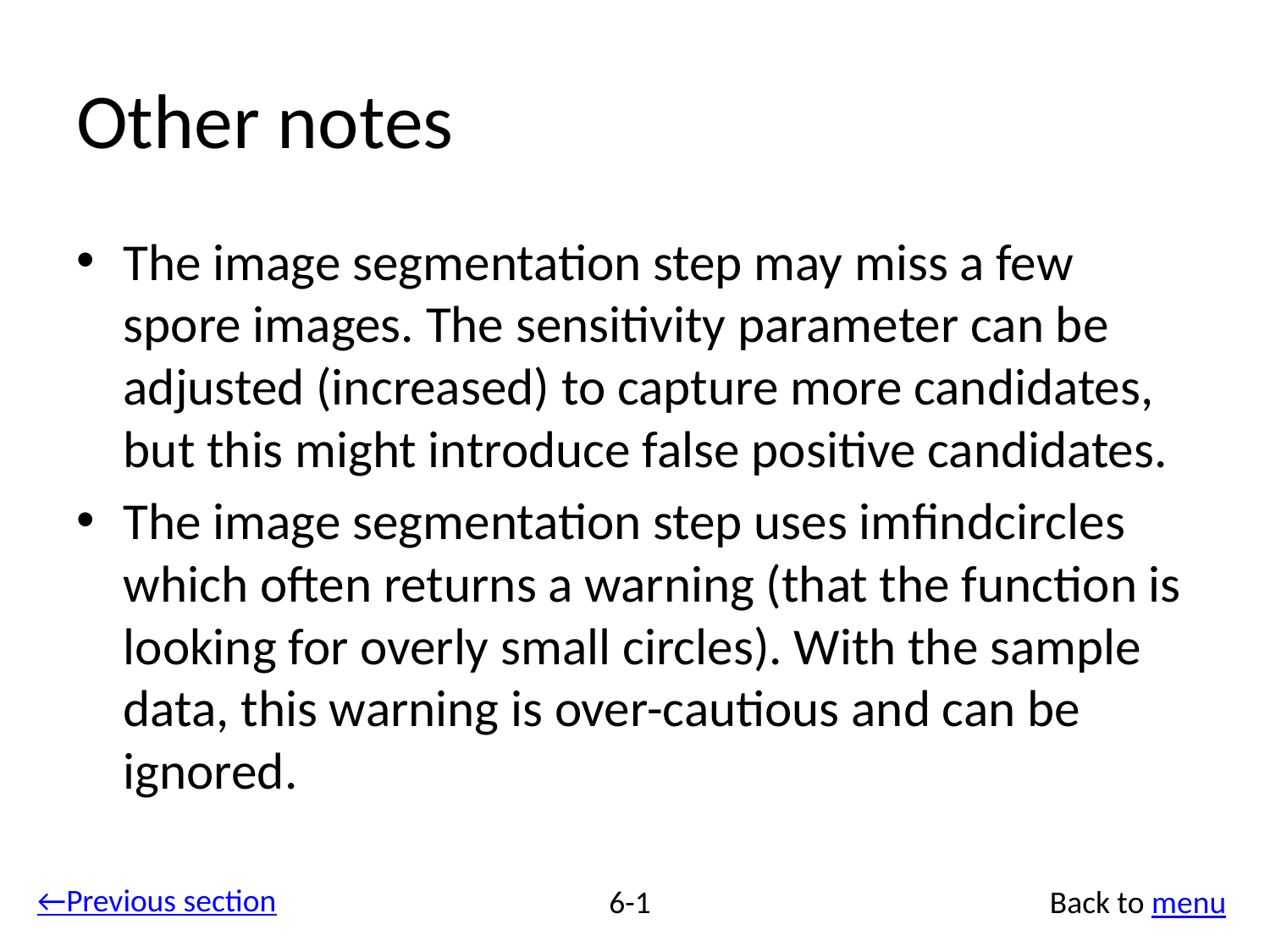

# Other notes
The image segmentation step may miss a few spore images. The sensitivity parameter can be adjusted (increased) to capture more candidates, but this might introduce false positive candidates.
The image segmentation step uses imfindcircles which often returns a warning (that the function is looking for overly small circles). With the sample data, this warning is over-cautious and can be ignored.
←Previous section
6-1
Back to menu